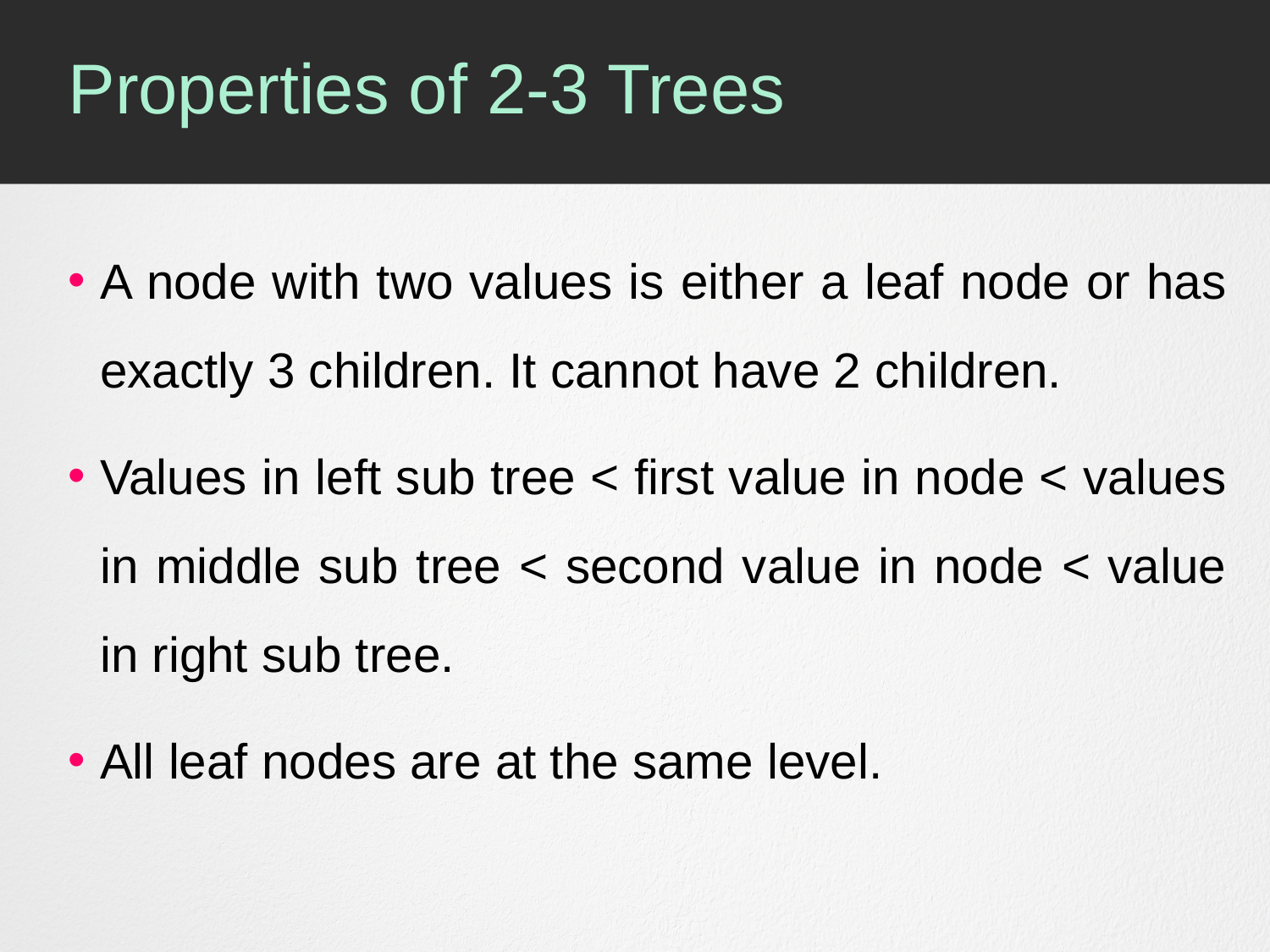

# Properties of 2-3 Trees
A node with two values is either a leaf node or has exactly 3 children. It cannot have 2 children.
Values in left sub tree < first value in node < values in middle sub tree < second value in node < value in right sub tree.
All leaf nodes are at the same level.